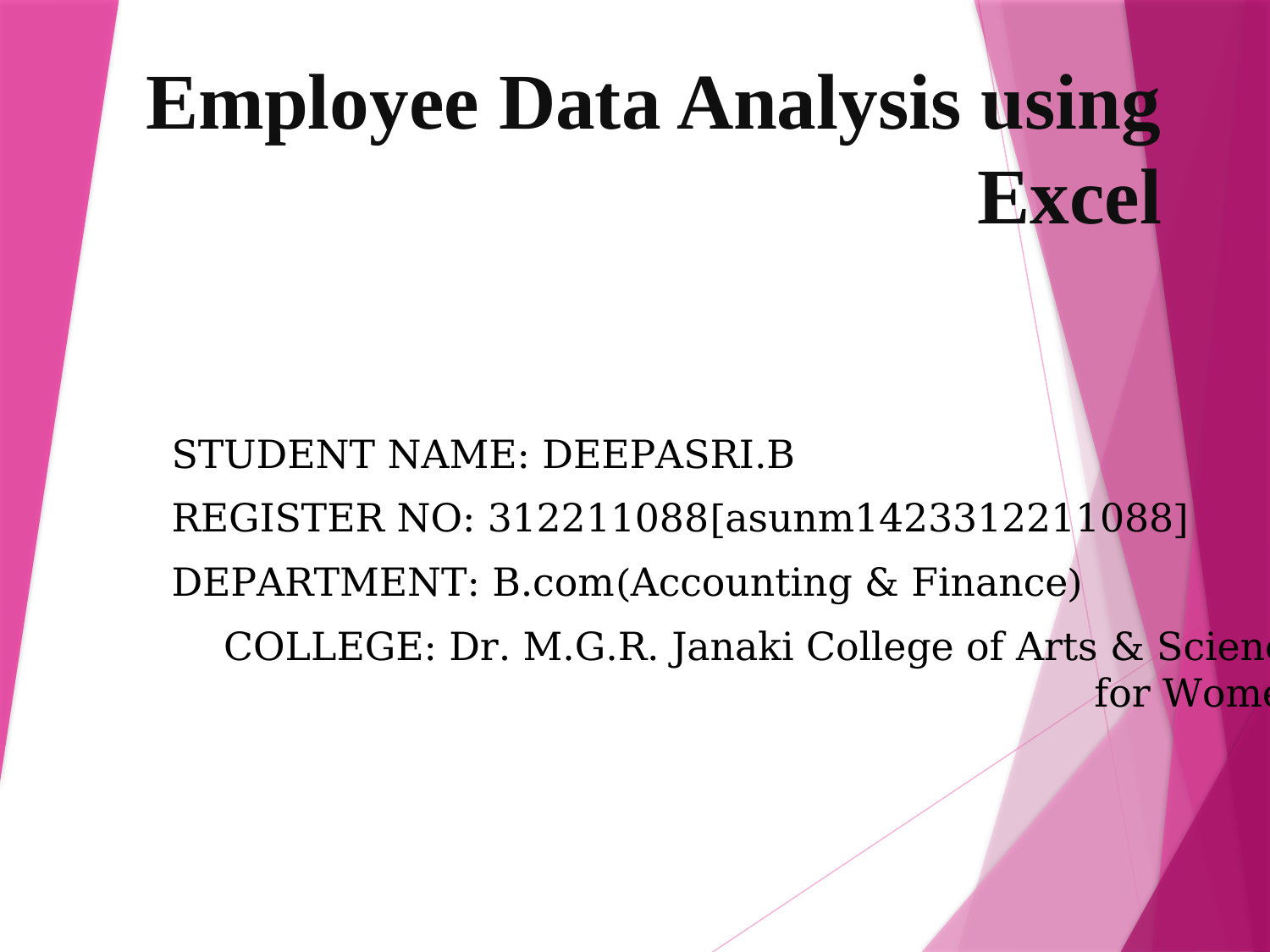

# Employee Data Analysis using Excel
STUDENT NAME: DEEPASRI.B
REGISTER NO: 312211088[asunm1423312211088]
DEPARTMENT: B.com(Accounting & Finance)
COLLEGE: Dr. M.G.R. Janaki College of Arts & Science for Women